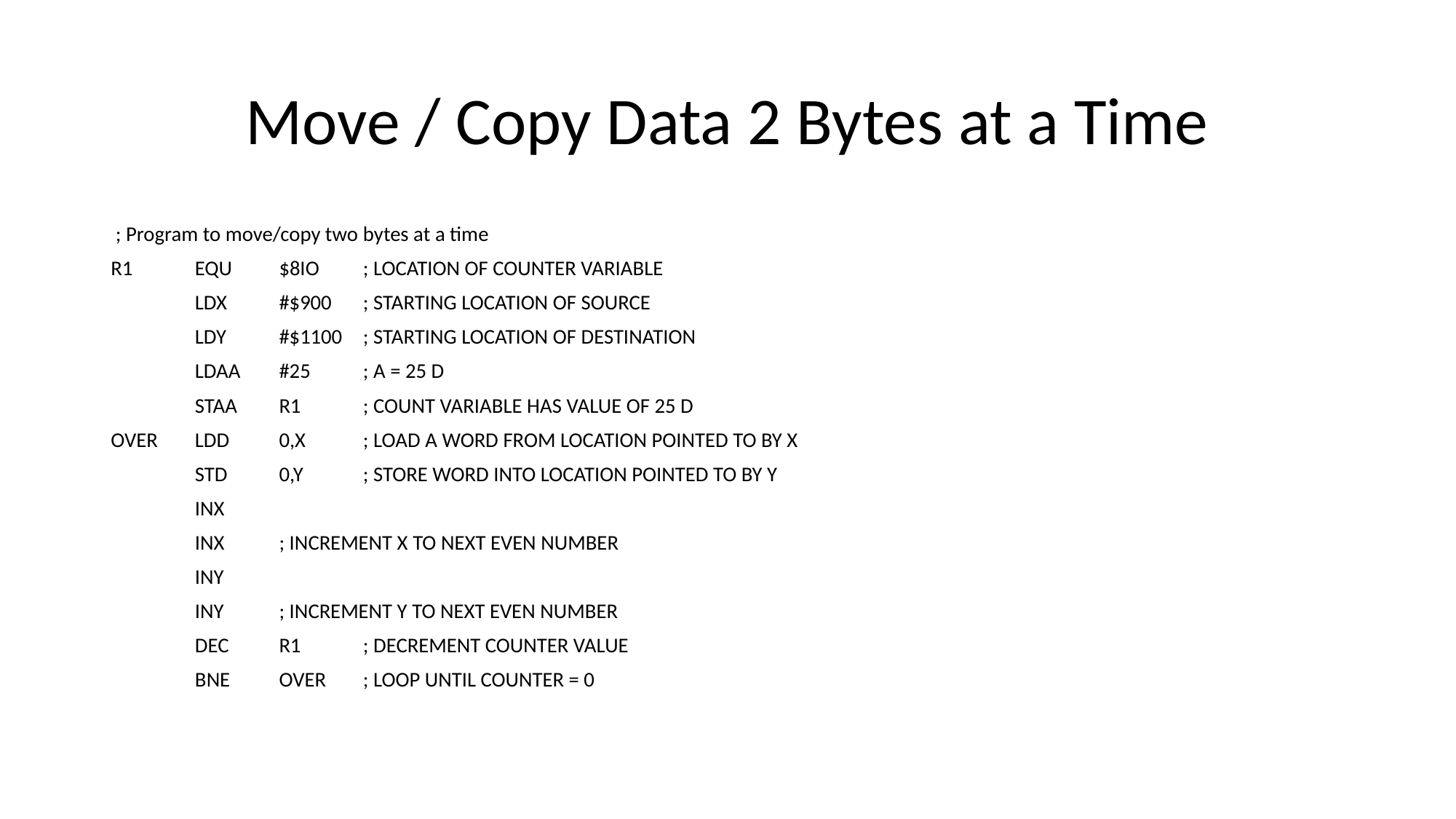

# Move / Copy Data 2 Bytes at a Time
 ; Program to move/copy two bytes at a time
R1	EQU	$8IO			; LOCATION OF COUNTER VARIABLE
	LDX	#$900			; STARTING LOCATION OF SOURCE
	LDY	#$1100			; STARTING LOCATION OF DESTINATION
	LDAA	#25			; A = 25 D
	STAA	R1			; COUNT VARIABLE HAS VALUE OF 25 D
OVER	LDD	0,X			; LOAD A WORD FROM LOCATION POINTED TO BY X
	STD	0,Y			; STORE WORD INTO LOCATION POINTED TO BY Y
	INX
	INX				; INCREMENT X TO NEXT EVEN NUMBER
	INY
	INY				; INCREMENT Y TO NEXT EVEN NUMBER
	DEC	R1			; DECREMENT COUNTER VALUE
	BNE	OVER			; LOOP UNTIL COUNTER = 0